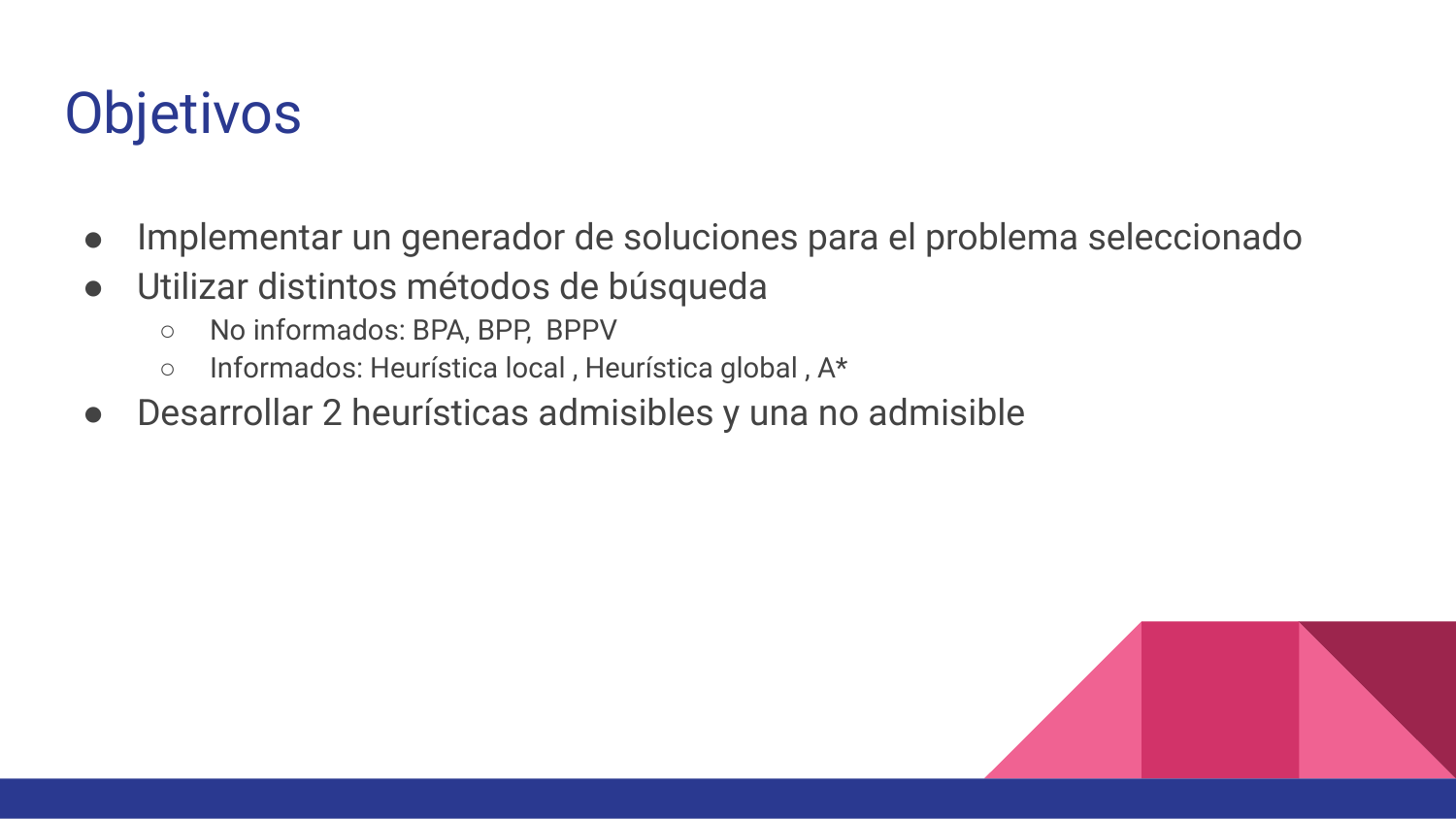

# Objetivos
Implementar un generador de soluciones para el problema seleccionado
Utilizar distintos métodos de búsqueda
No informados: BPA, BPP,  BPPV
Informados: Heurística local , Heurística global , A*
Desarrollar 2 heurísticas admisibles y una no admisible